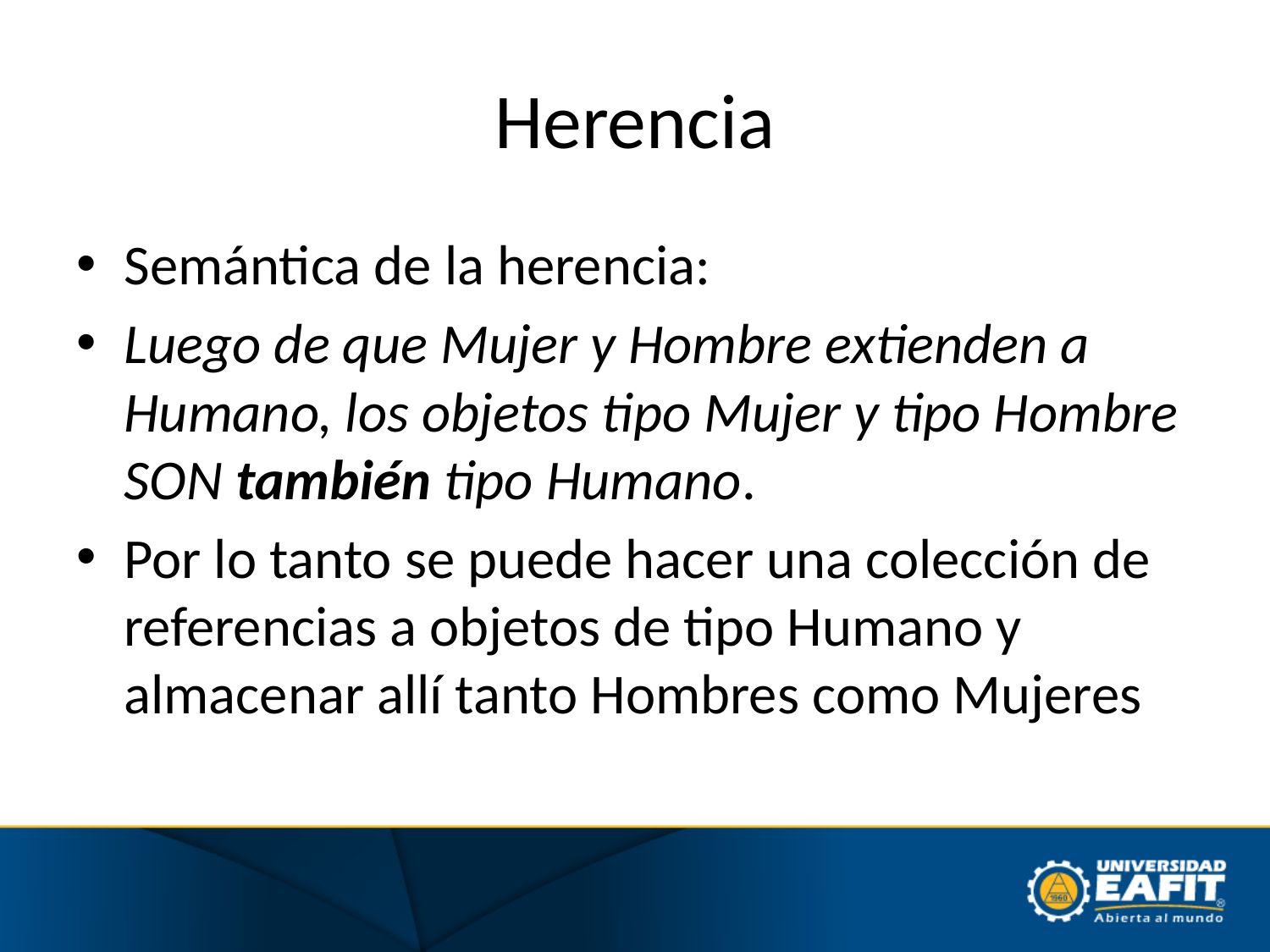

# Herencia
Semántica de la herencia:
Luego de que Mujer y Hombre extienden a Humano, los objetos tipo Mujer y tipo Hombre SON también tipo Humano.
Por lo tanto se puede hacer una colección de referencias a objetos de tipo Humano y almacenar allí tanto Hombres como Mujeres